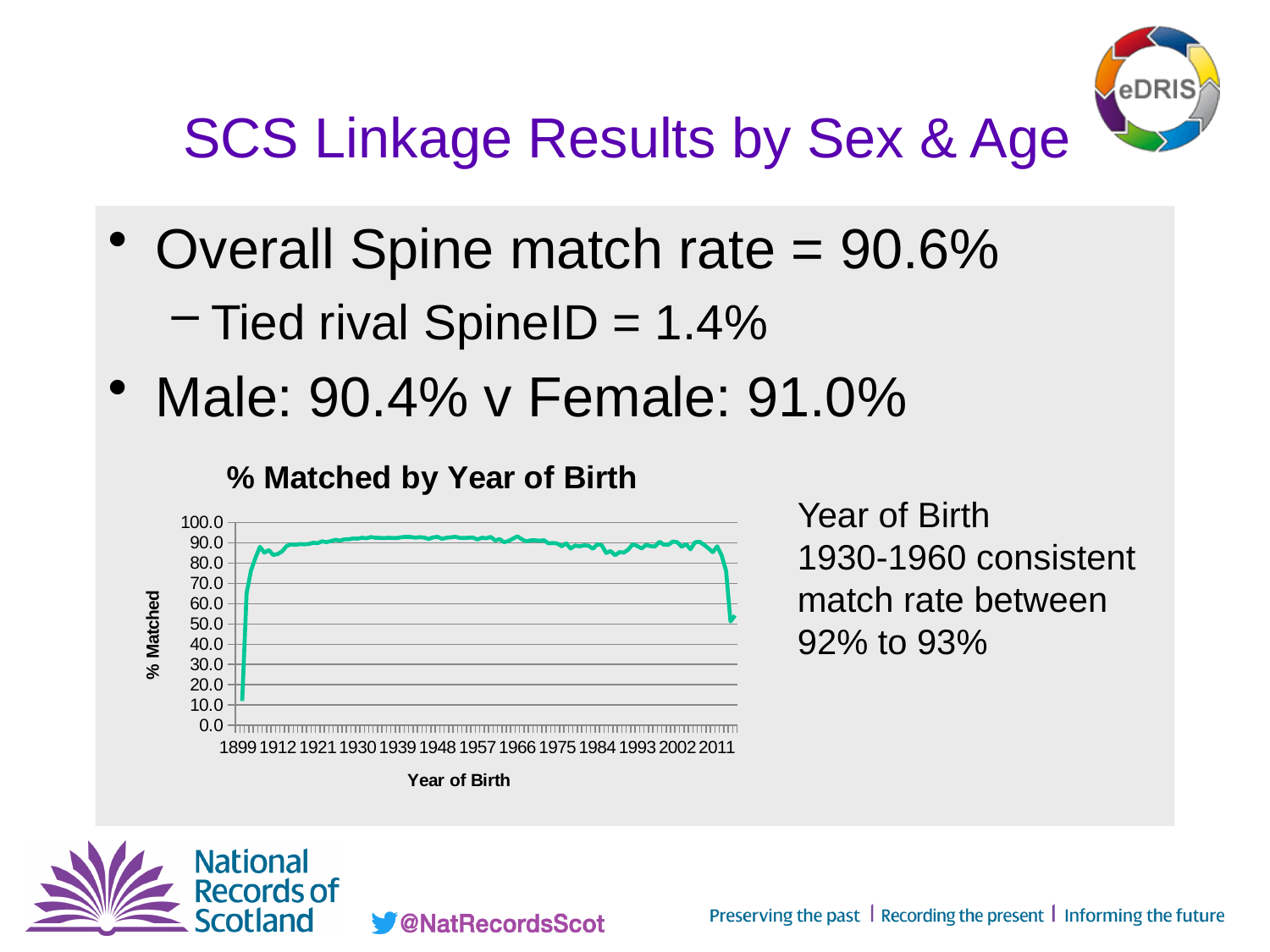

# SCS Linkage Results by Sex & Age
Overall Spine match rate = 90.6%
Tied rival SpineID = 1.4%
Male: 90.4% v Female: 91.0%

### Chart: % Matched by Year of Birth

| Category |  |
|---|---|
| 1899 | None |
| 1900 | 11.97 |
| 1901-05 | 65.22 |
| 1906 | 76.47 |
| 1907 | 82.69 |
| 1908 | 88.07 |
| 1909 | 85.19 |
| 1910 | 86.44000000000003 |
| 1911 | 84.05 |
| 1912 | 84.54 |
| 1913 | 85.83 |
| 1914 | 88.44000000000003 |
| 1915 | 89.28 |
| 1916 | 89.03 |
| 1917 | 89.42 |
| 1918 | 89.3 |
| 1919 | 89.48 |
| 1920 | 90.06 |
| 1921 | 89.85 |
| 1922 | 90.8 |
| 1923 | 90.36999999999999 |
| 1924 | 90.9 |
| 1925 | 91.53 |
| 1926 | 91.11999999999999 |
| 1927 | 91.75 |
| 1928 | 91.81 |
| 1929 | 92.19 |
| 1930 | 92.09 |
| 1931 | 92.56 |
| 1932 | 92.3 |
| 1933 | 92.89 |
| 1934 | 92.53 |
| 1935 | 92.49000000000002 |
| 1936 | 92.36 |
| 1937 | 92.54 |
| 1938 | 92.43 |
| 1939 | 92.47 |
| 1940 | 92.86999999999999 |
| 1941 | 92.98 |
| 1942 | 92.91000000000003 |
| 1943 | 92.56 |
| 1944 | 92.85 |
| 1945 | 92.63 |
| 1946 | 91.94000000000003 |
| 1947 | 92.71000000000002 |
| 1948 | 93.0 |
| 1949 | 92.02 |
| 1950 | 92.53 |
| 1951 | 92.76 |
| 1952 | 93.04 |
| 1953 | 92.5 |
| 1954 | 92.43 |
| 1955 | 92.56 |
| 1956 | 92.63 |
| 1957 | 91.7 |
| 1958 | 92.56 |
| 1959 | 92.28 |
| 1960 | 92.95 |
| 1961 | 91.21000000000002 |
| 1962 | 91.91000000000003 |
| 1963 | 90.35 |
| 1964 | 90.97 |
| 1965 | 92.1 |
| 1966 | 93.26 |
| 1967 | 91.8 |
| 1968 | 90.74000000000002 |
| 1969 | 91.25 |
| 1970 | 91.28 |
| 1971 | 91.09 |
| 1972 | 91.31 |
| 1973 | 89.79 |
| 1974 | 89.96000000000002 |
| 1975 | 89.67999999999998 |
| 1976 | 88.36 |
| 1977 | 89.75 |
| 1978 | 87.21000000000002 |
| 1979 | 88.7 |
| 1980 | 88.31 |
| 1981 | 88.76 |
| 1982 | 88.64 |
| 1983 | 87.1 |
| 1984 | 89.36 |
| 1985 | 88.89 |
| 1986 | 85.03 |
| 1987 | 85.98 |
| 1988 | 83.94000000000003 |
| 1989 | 85.46000000000002 |
| 1990 | 85.21000000000002 |
| 1991 | 86.78 |
| 1992 | 89.41000000000003 |
| 1993 | 88.46000000000002 |
| 1994 | 87.29 |
| 1995 | 89.03 |
| 1996 | 88.4 |
| 1997 | 88.24000000000002 |
| 1998 | 90.56 |
| 1999 | 89.08 |
| 2000 | 89.06 |
| 2001 | 90.66 |
| 2002 | 90.34 |
| 2003 | 88.11 |
| 2004 | 89.38 |
| 2005 | 86.86999999999999 |
| 2006 | 90.3 |
| 2007 | 90.57 |
| 2008 | 89.11 |
| 2009 | 87.41000000000003 |
| 2010 | 85.45 |
| 2011 | 88.33 |
| 2012 | 83.78 |
| 2013 | 76.11999999999999 |
| 2014 | 51.28 |
| 2015-17 | 54.17 |
Year of Birth
1930-1960 consistent match rate between 92% to 93%